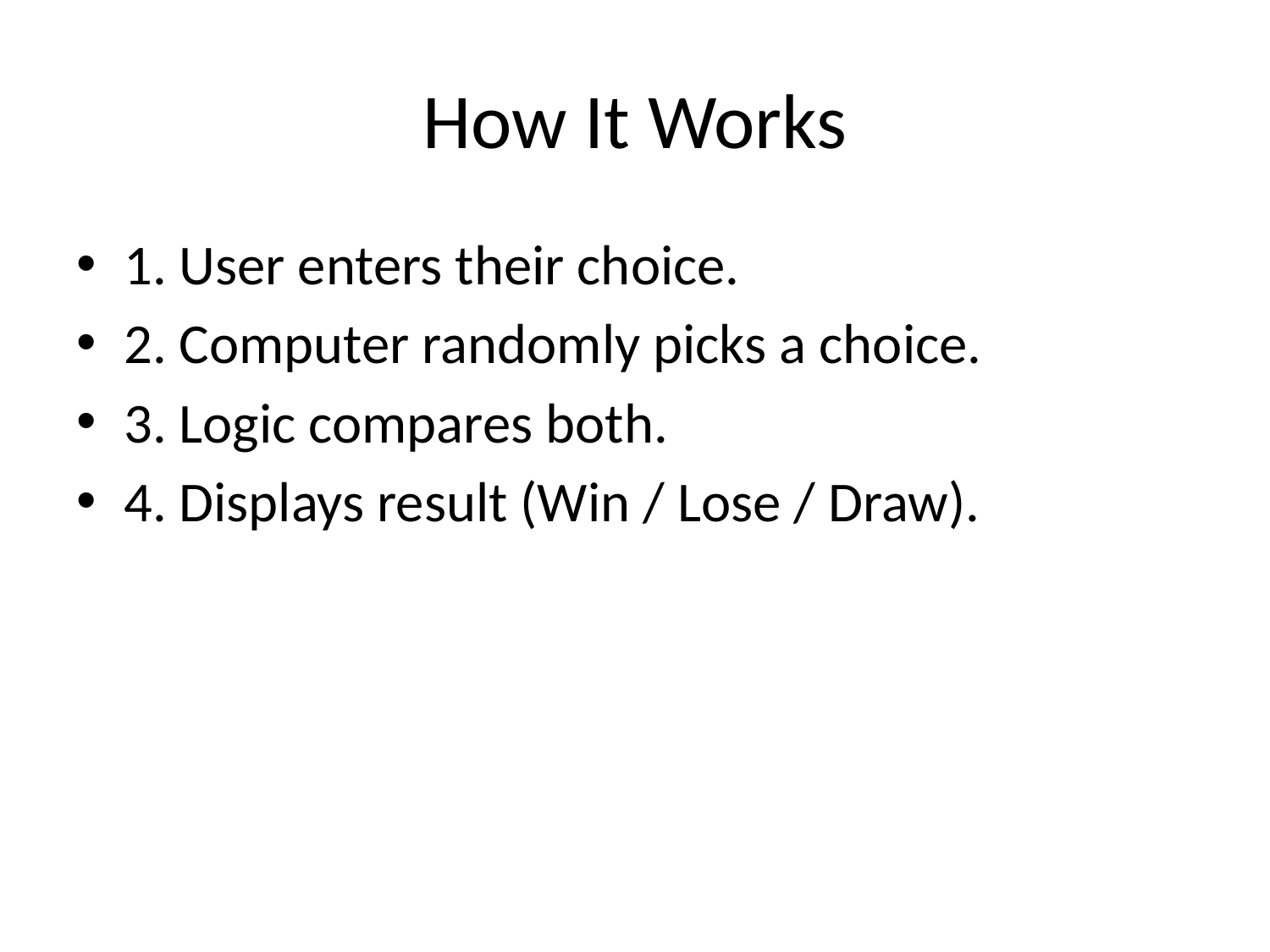

# How It Works
1. User enters their choice.
2. Computer randomly picks a choice.
3. Logic compares both.
4. Displays result (Win / Lose / Draw).